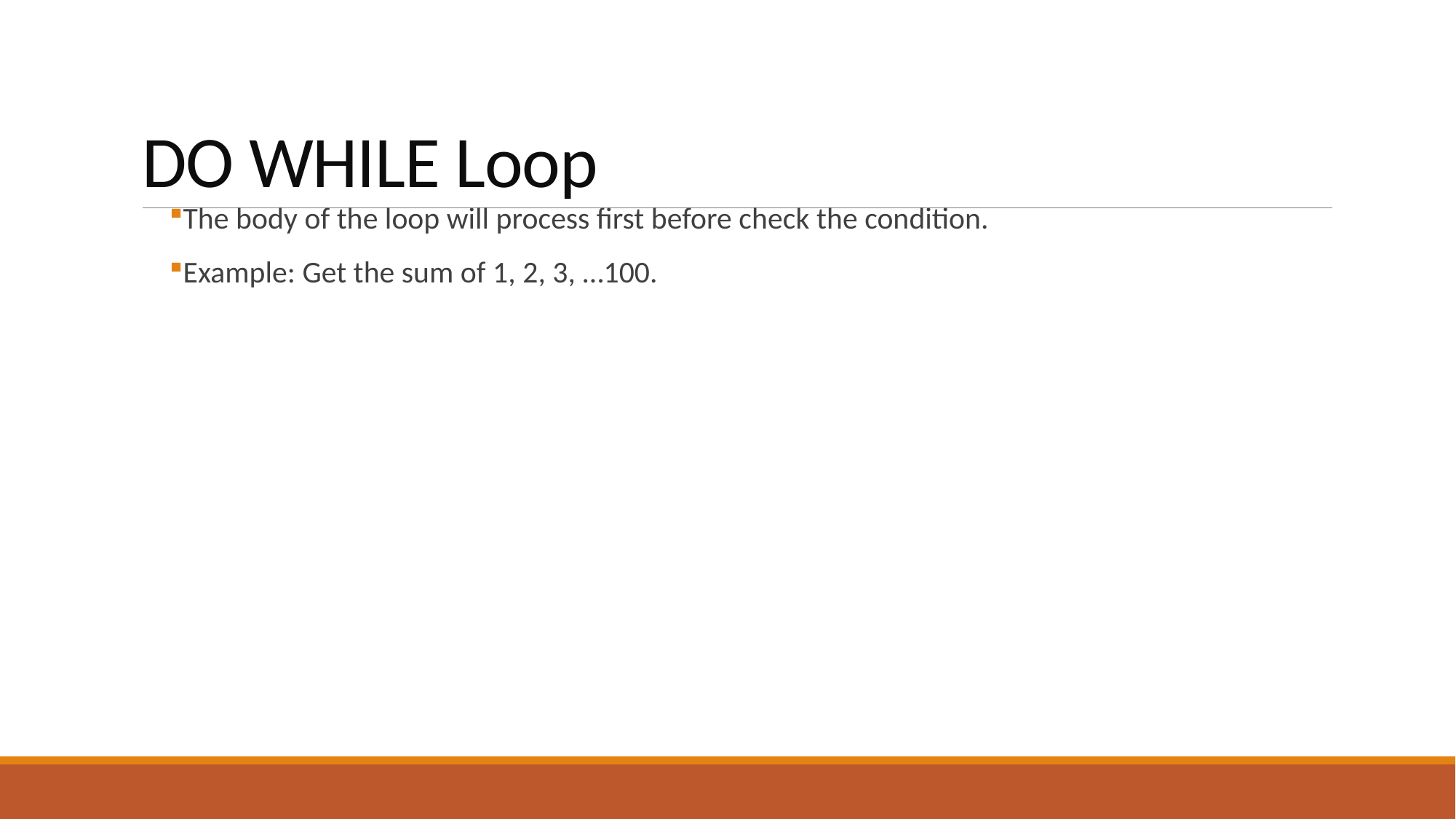

# DO WHILE Loop
The body of the loop will process first before check the condition.
Example: Get the sum of 1, 2, 3, …100.